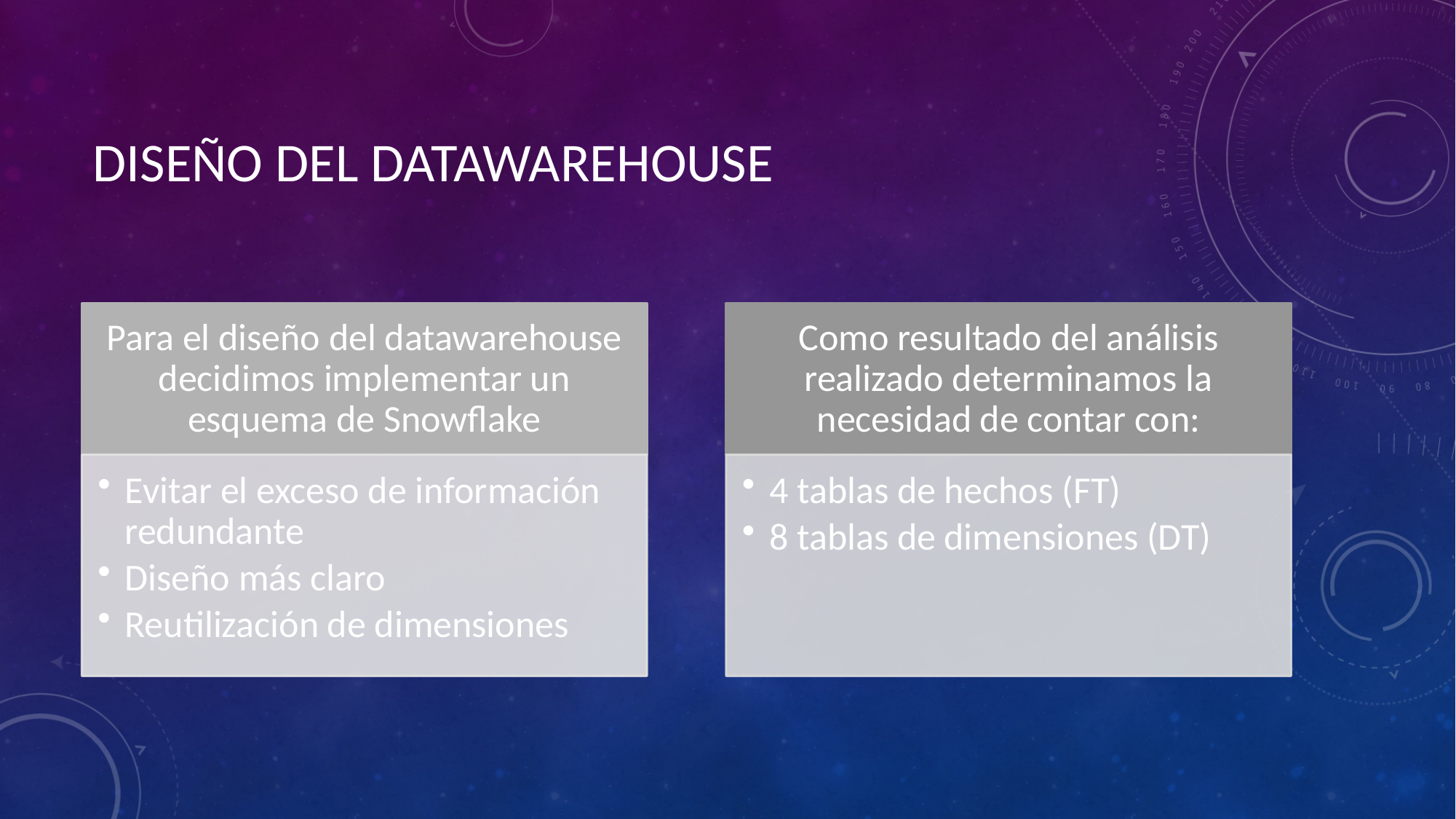

# Diseño del DataWarehouse
Para el diseño del datawarehouse decidimos implementar un esquema de Snowflake
Evitar el exceso de información redundante
Diseño más claro
Reutilización de dimensiones
Como resultado del análisis realizado determinamos la necesidad de contar con:
4 tablas de hechos (FT)
8 tablas de dimensiones (DT)